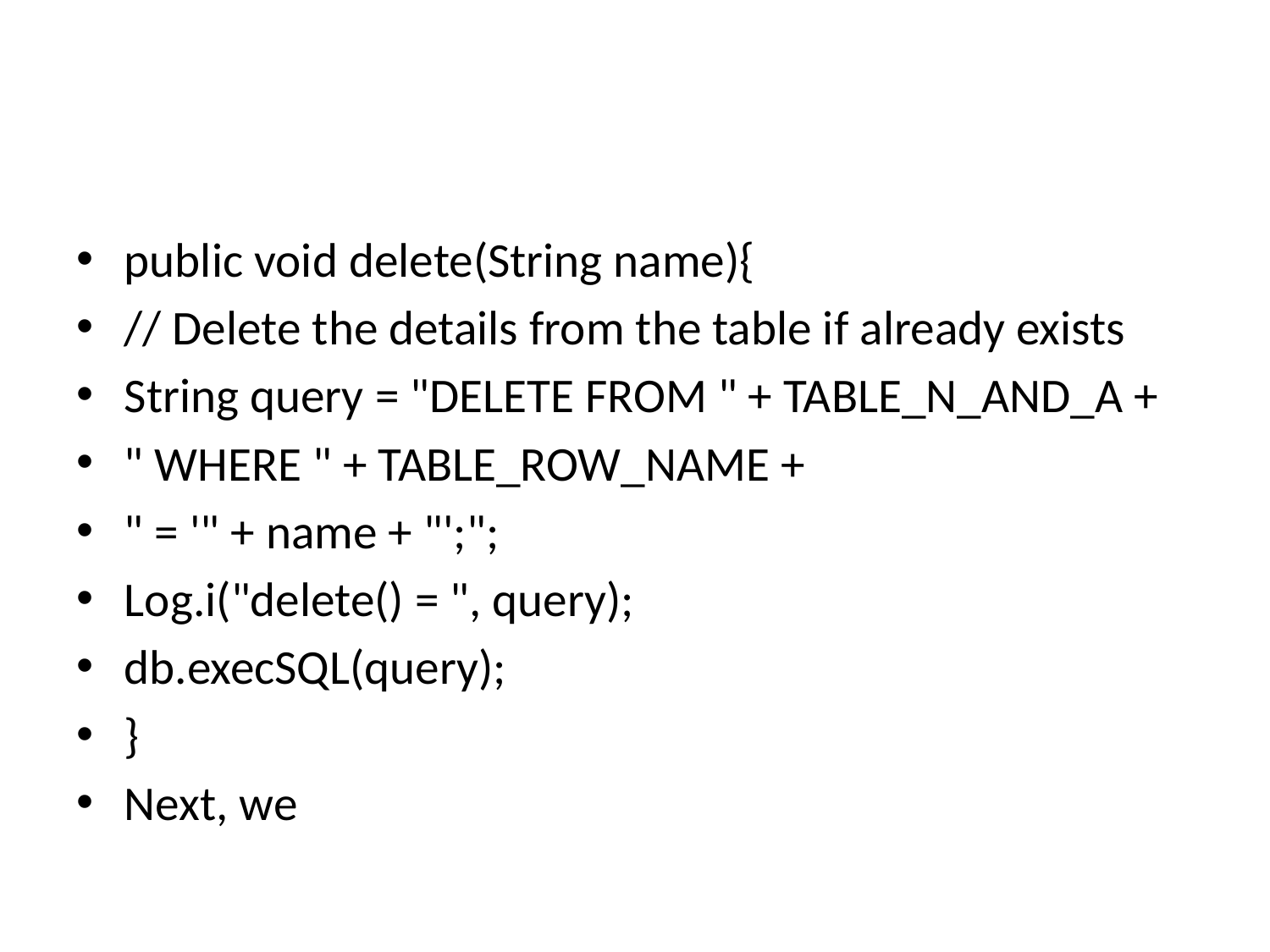

#
public void delete(String name){
// Delete the details from the table if already exists
String query = "DELETE FROM " + TABLE_N_AND_A +
" WHERE " + TABLE_ROW_NAME +
" = '" + name + "';";
Log.i("delete() = ", query);
db.execSQL(query);
}
Next, we